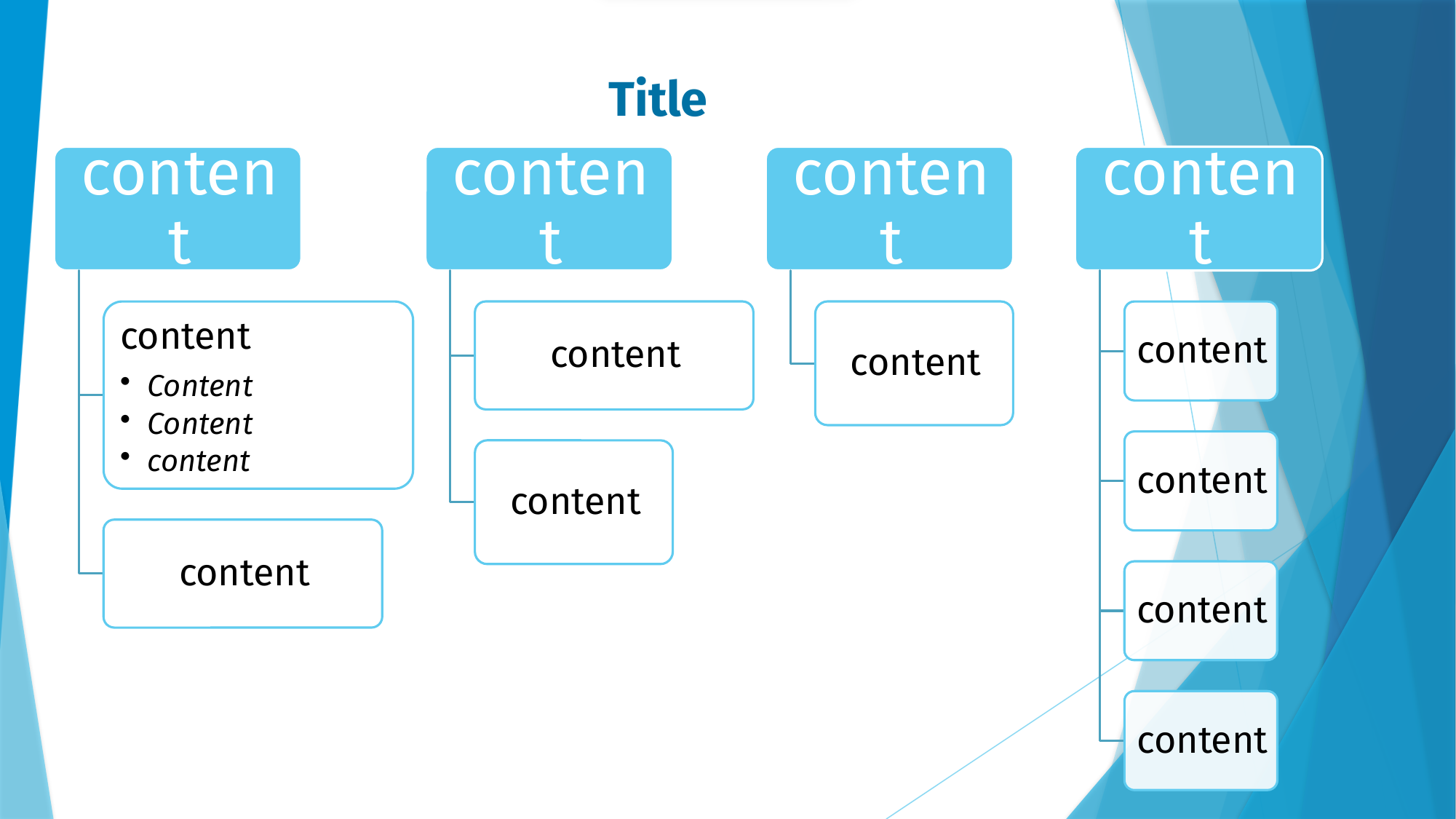

Title
content
content
Content
Content
content
content
content
content
content
content
content
content
content
content
content
content